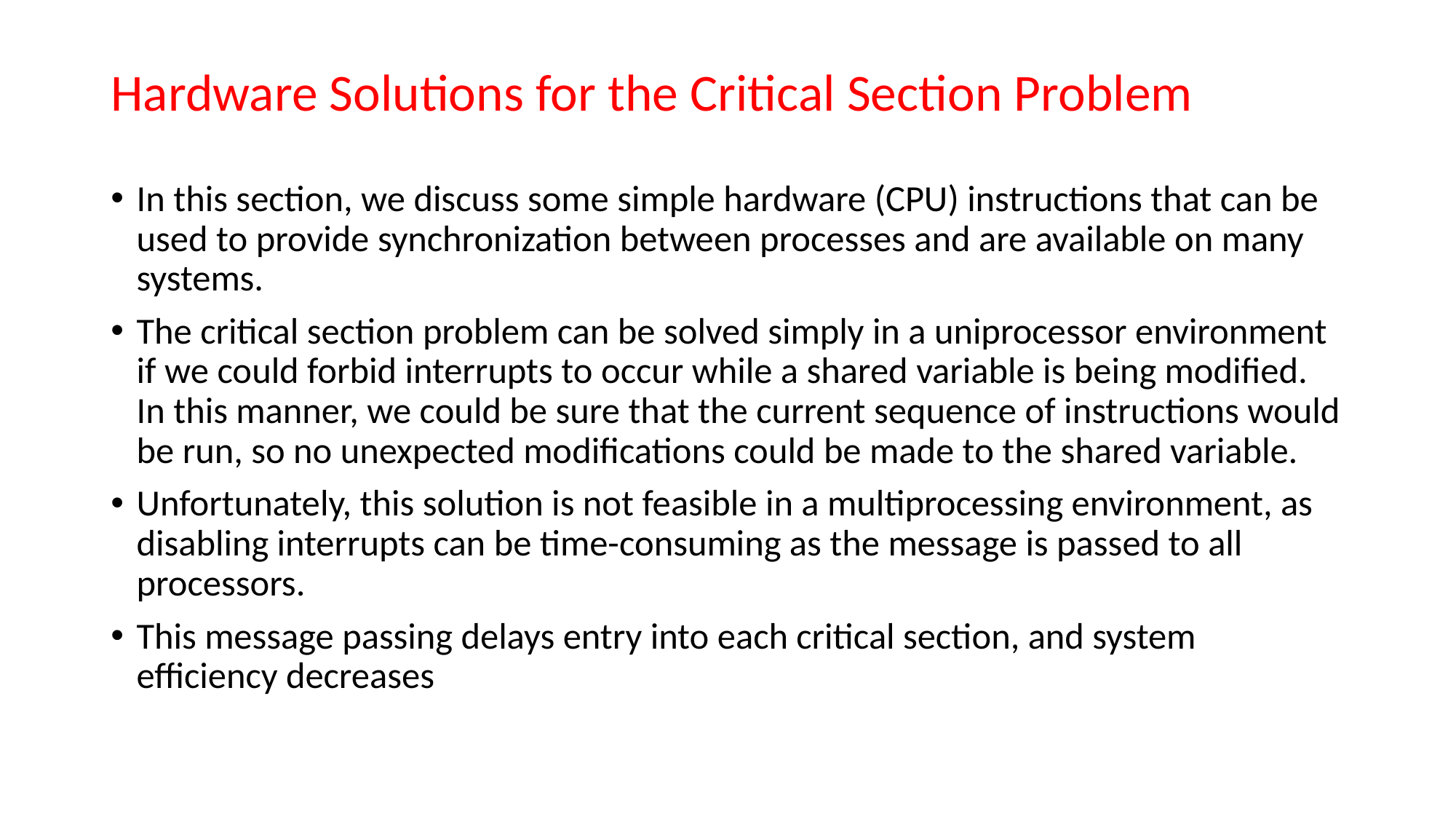

# Hardware Solutions for the Critical Section Problem
In this section, we discuss some simple hardware (CPU) instructions that can be used to provide synchronization between processes and are available on many systems.
The critical section problem can be solved simply in a uniprocessor environment if we could forbid interrupts to occur while a shared variable is being modified. In this manner, we could be sure that the current sequence of instructions would be run, so no unexpected modifications could be made to the shared variable.
Unfortunately, this solution is not feasible in a multiprocessing environment, as disabling interrupts can be time-consuming as the message is passed to all processors.
This message passing delays entry into each critical section, and system efficiency decreases